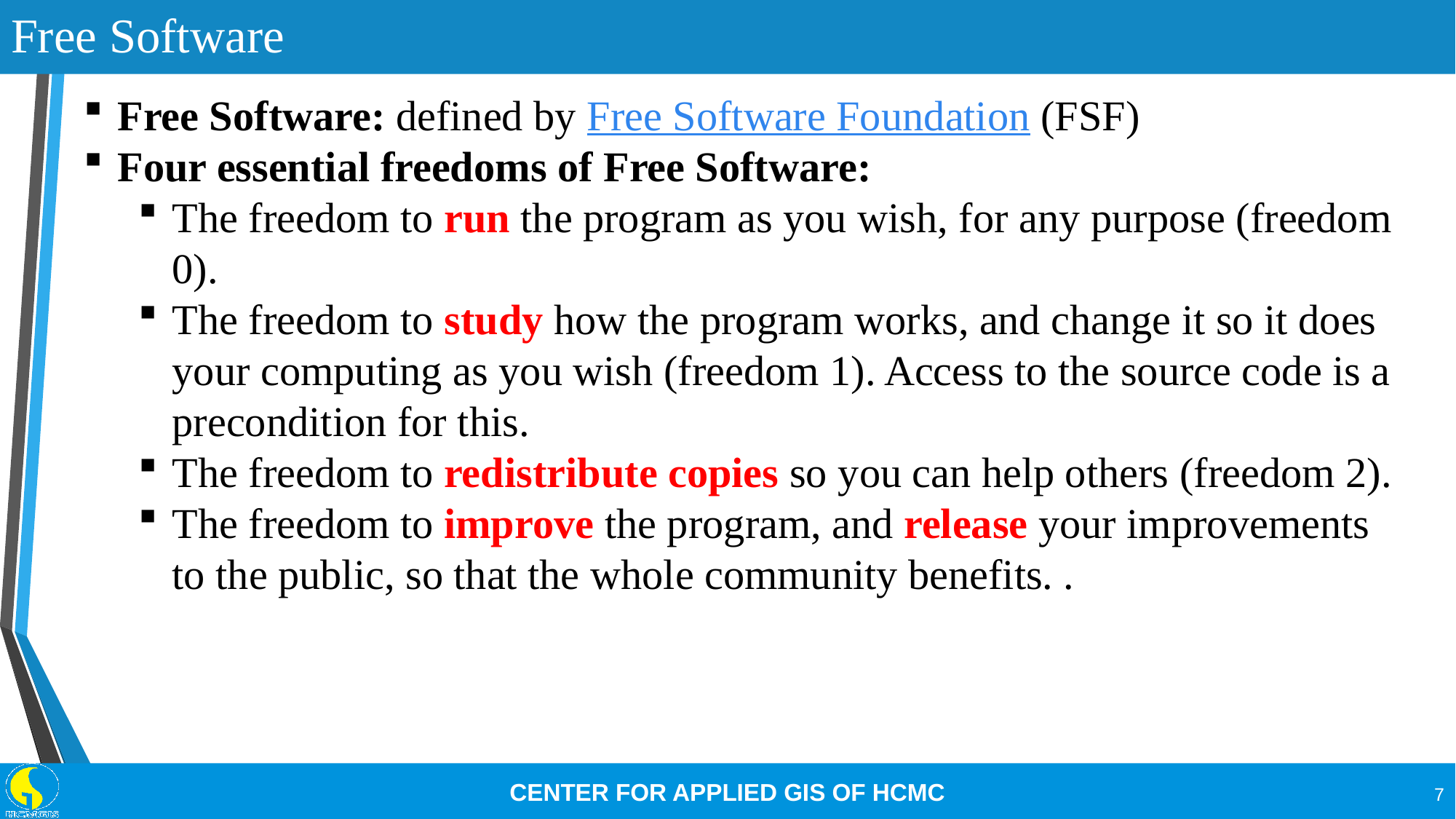

Free Software
Free Software: defined by Free Software Foundation (FSF)
Four essential freedoms of Free Software:
The freedom to run the program as you wish, for any purpose (freedom 0).
The freedom to study how the program works, and change it so it does your computing as you wish (freedom 1). Access to the source code is a precondition for this.
The freedom to redistribute copies so you can help others (freedom 2).
The freedom to improve the program, and release your improvements to the public, so that the whole community benefits. .
7